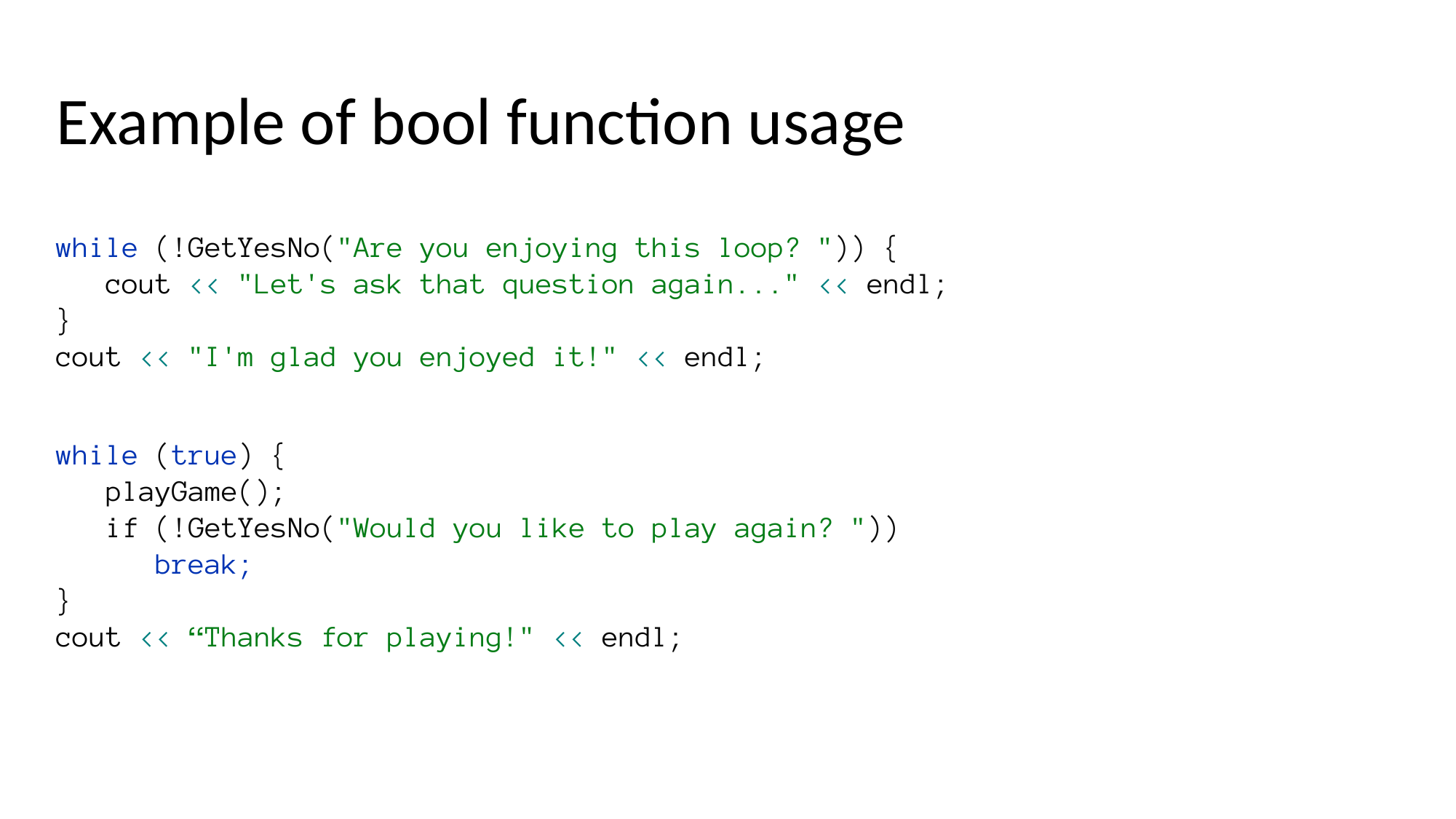

# Example of bool function usage
while (!GetYesNo("Are you enjoying this loop? ")) {
   cout << "Let's ask that question again..." << endl;
}
cout << "I'm glad you enjoyed it!" << endl;

while (true) {
   playGame();
   if (!GetYesNo("Would you like to play again? "))
      break;
}
cout << “Thanks for playing!" << endl;